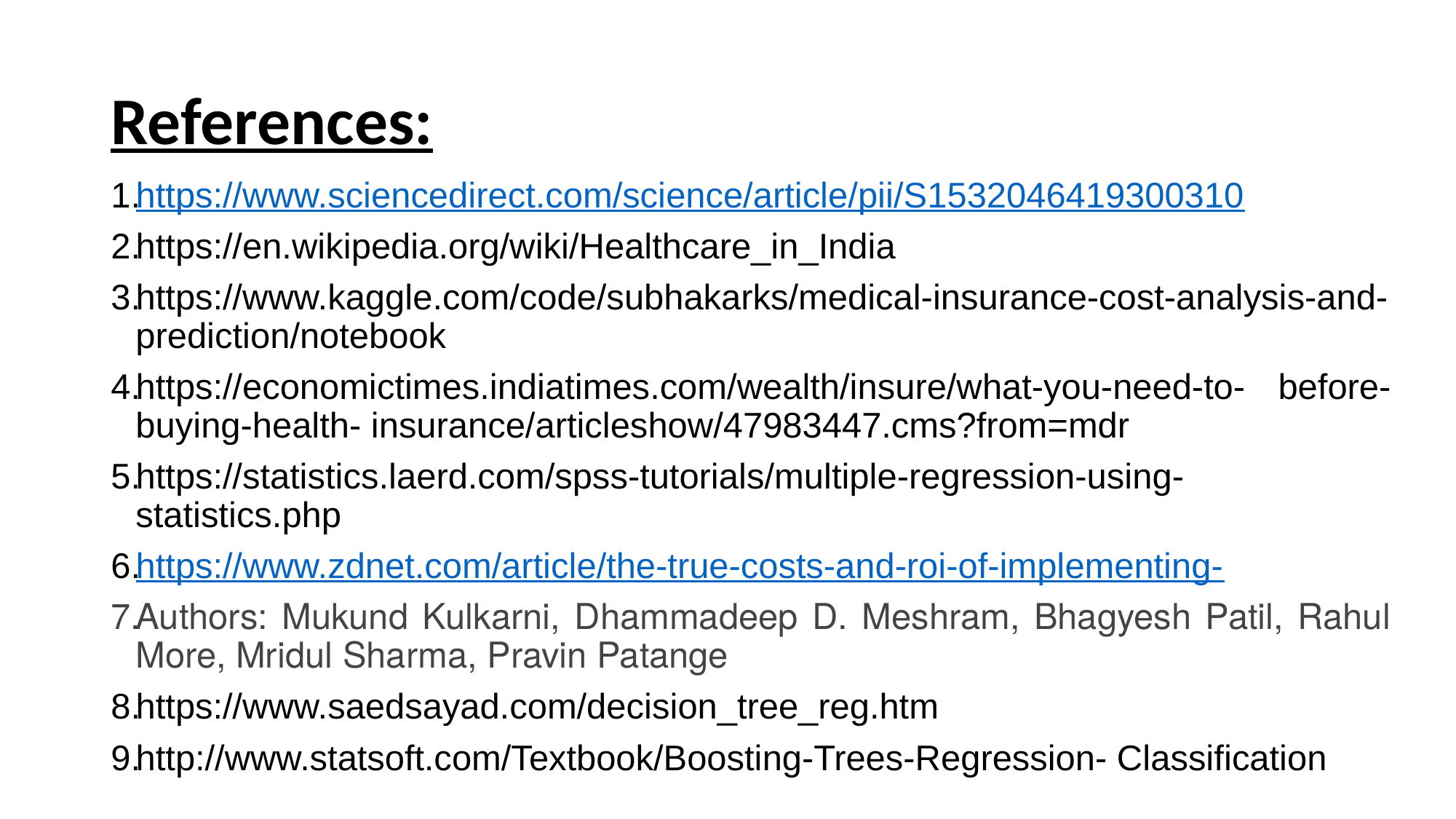

# References:
https://www.sciencedirect.com/science/article/pii/S1532046419300310
https://en.wikipedia.org/wiki/Healthcare_in_India
https://www.kaggle.com/code/subhakarks/medical-insurance-cost-analysis-and-prediction/notebook
https://economictimes.indiatimes.com/wealth/insure/what-you-need-to- before-buying-health- insurance/articleshow/47983447.cms?from=mdr
https://statistics.laerd.com/spss-tutorials/multiple-regression-using- statistics.php
https://www.zdnet.com/article/the-true-costs-and-roi-of-implementing-
Authors: Mukund Kulkarni, Dhammadeep D. Meshram, Bhagyesh Patil, Rahul More, Mridul Sharma, Pravin Patange
https://www.saedsayad.com/decision_tree_reg.htm
http://www.statsoft.com/Textbook/Boosting-Trees-Regression- Classification